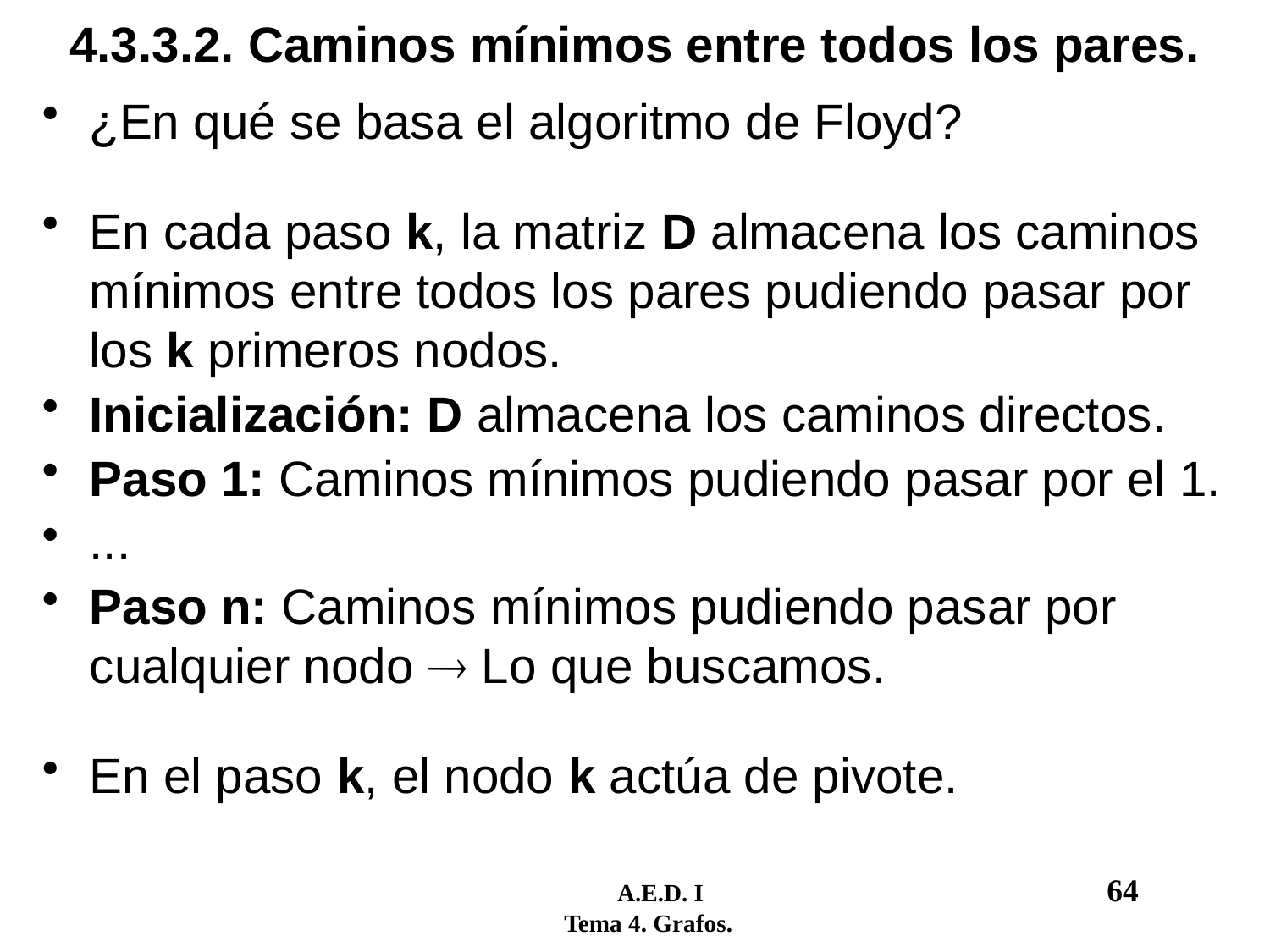

# 4.3.3.2. Caminos mínimos entre todos los pares.
¿En qué se basa el algoritmo de Floyd?

En cada paso k, la matriz D almacena los caminos mínimos entre todos los pares pudiendo pasar por los k primeros nodos.
Inicialización: D almacena los caminos directos.
Paso 1: Caminos mínimos pudiendo pasar por el 1.
...
Paso n: Caminos mínimos pudiendo pasar por cualquier nodo → Lo que buscamos.

En el paso k, el nodo k actúa de pivote.
	   A.E.D. I				64
               Tema 4. Grafos.